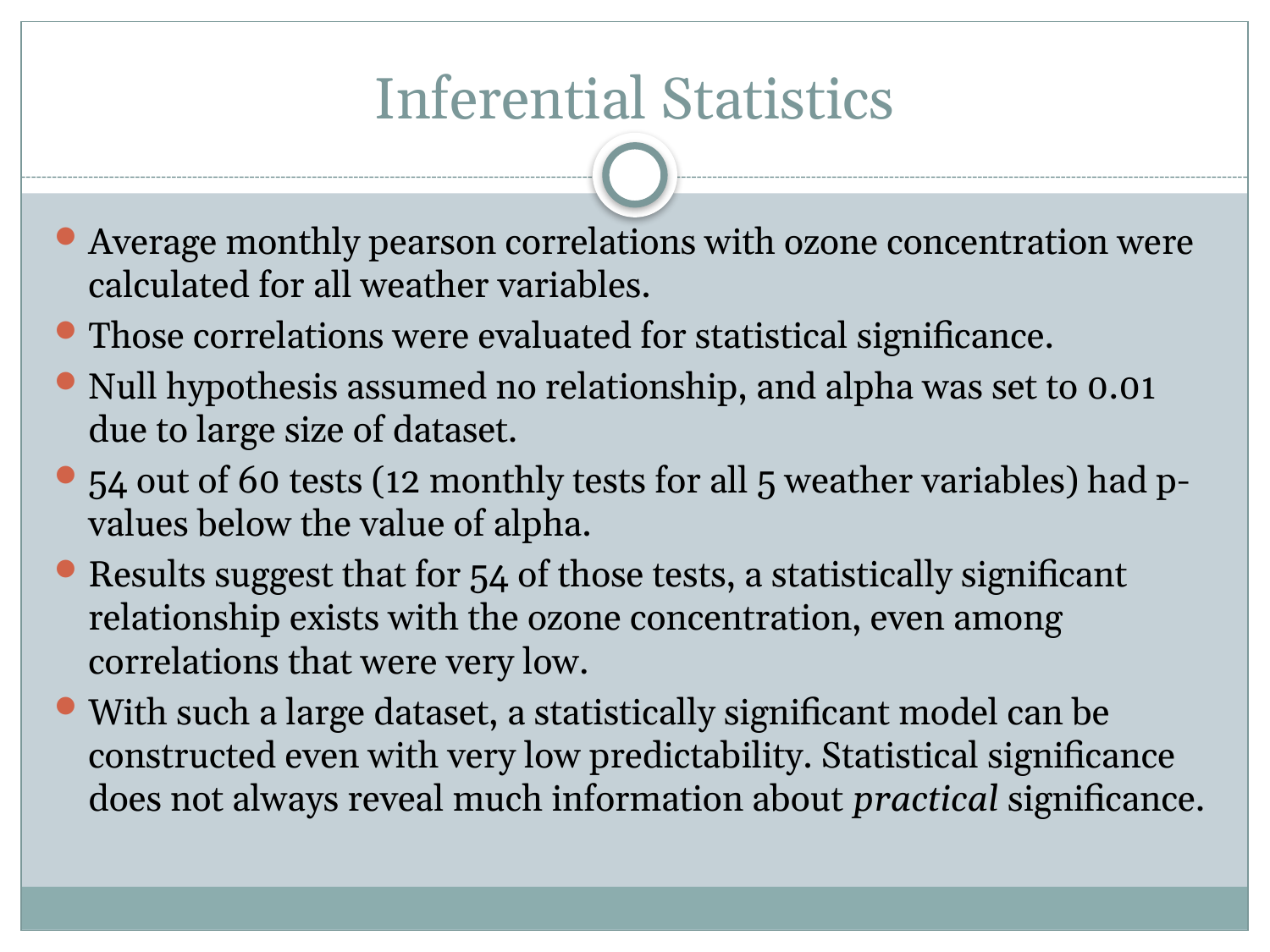

# Inferential Statistics
Average monthly pearson correlations with ozone concentration were calculated for all weather variables.
Those correlations were evaluated for statistical significance.
Null hypothesis assumed no relationship, and alpha was set to 0.01 due to large size of dataset.
54 out of 60 tests (12 monthly tests for all 5 weather variables) had p-values below the value of alpha.
Results suggest that for 54 of those tests, a statistically significant relationship exists with the ozone concentration, even among correlations that were very low.
With such a large dataset, a statistically significant model can be constructed even with very low predictability. Statistical significance does not always reveal much information about practical significance.